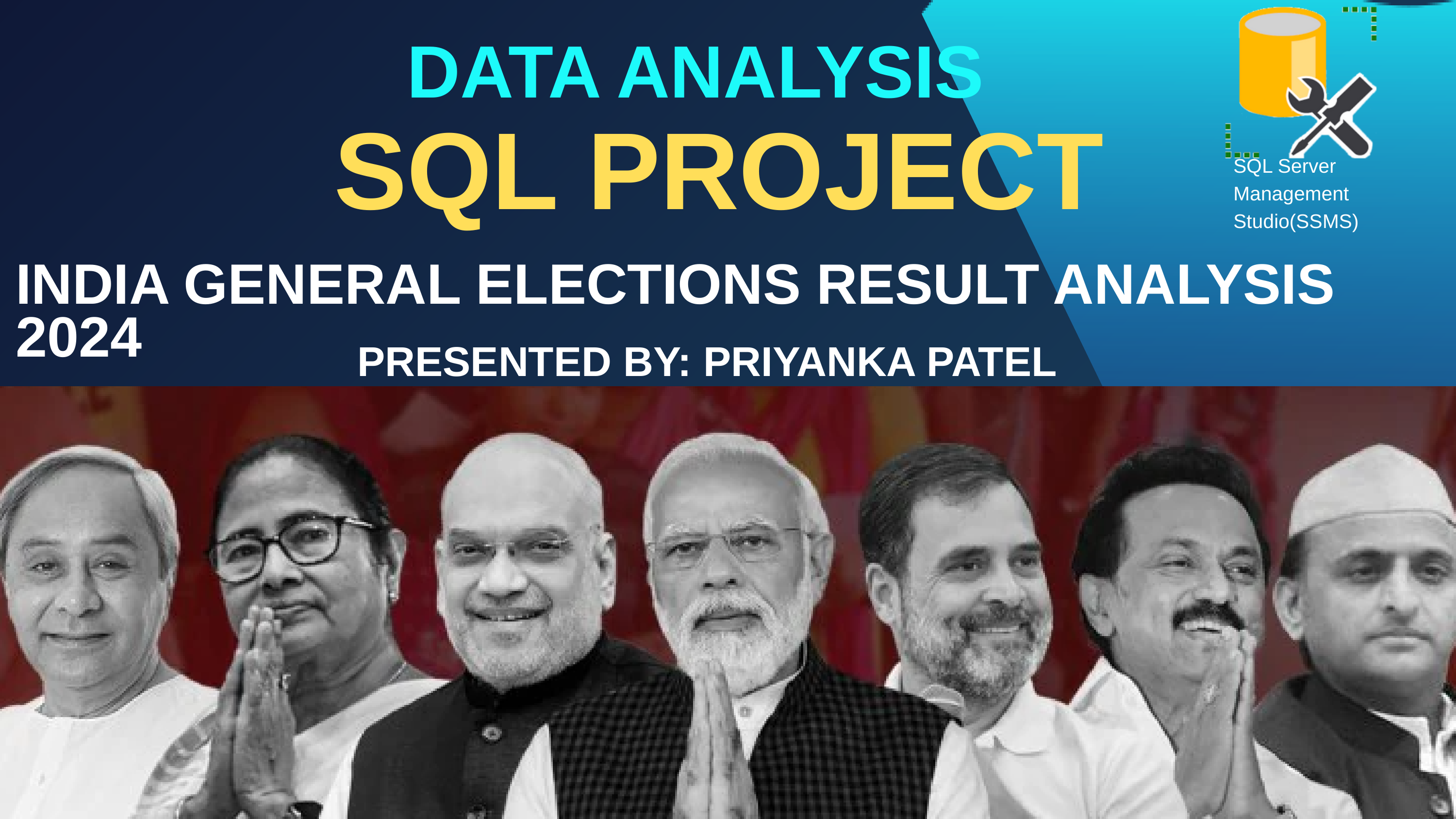

DATA ANALYSIS
SQL PROJECT
SQL Server
Management Studio(SSMS)
INDIA GENERAL ELECTIONS RESULT ANALYSIS 2024

PRESENTED BY: PRIYANKA PATEL